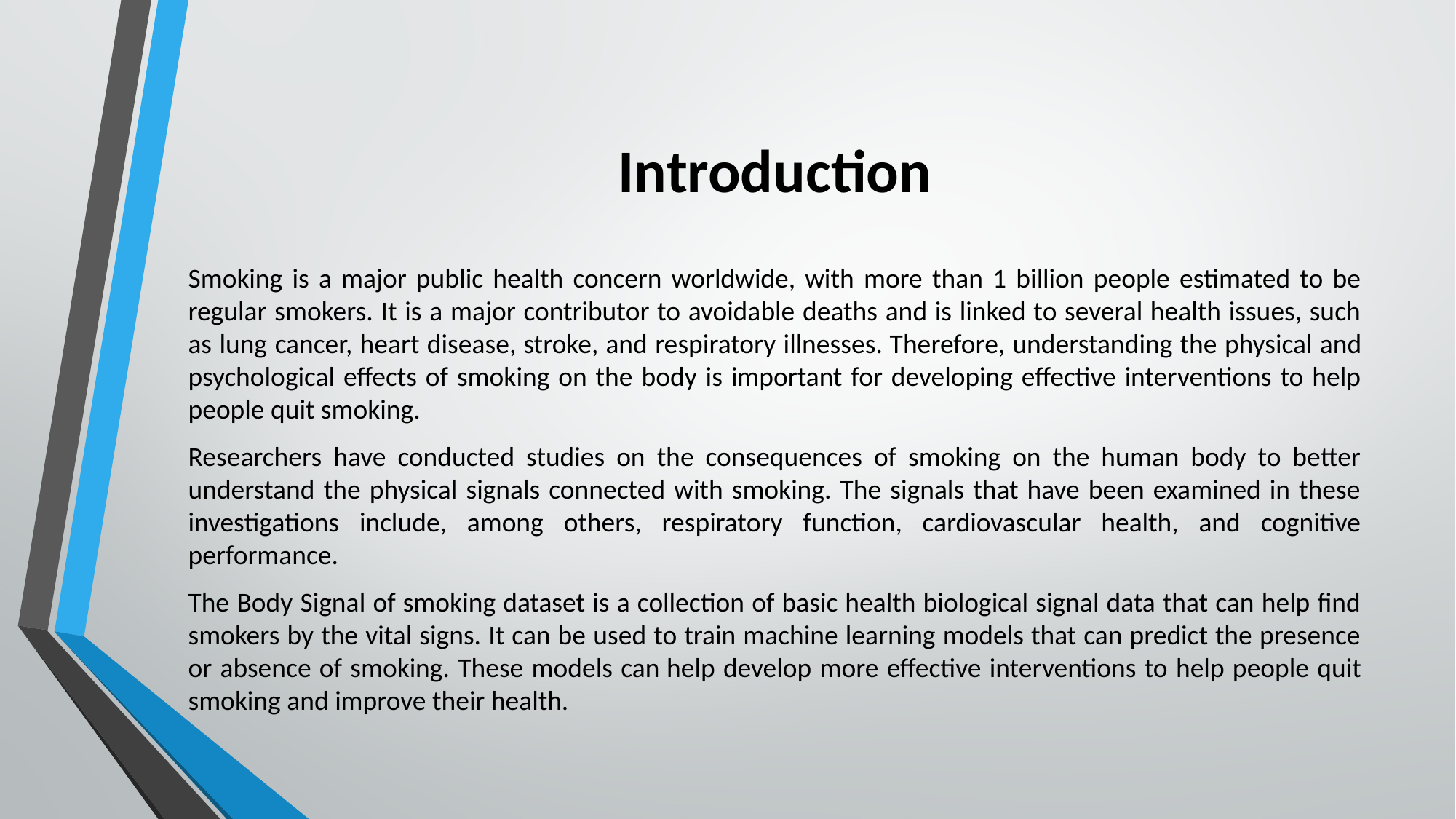

# Introduction
Smoking is a major public health concern worldwide, with more than 1 billion people estimated to be regular smokers. It is a major contributor to avoidable deaths and is linked to several health issues, such as lung cancer, heart disease, stroke, and respiratory illnesses. Therefore, understanding the physical and psychological effects of smoking on the body is important for developing effective interventions to help people quit smoking.
Researchers have conducted studies on the consequences of smoking on the human body to better understand the physical signals connected with smoking. The signals that have been examined in these investigations include, among others, respiratory function, cardiovascular health, and cognitive performance.
The Body Signal of smoking dataset is a collection of basic health biological signal data that can help find smokers by the vital signs. It can be used to train machine learning models that can predict the presence or absence of smoking. These models can help develop more effective interventions to help people quit smoking and improve their health.